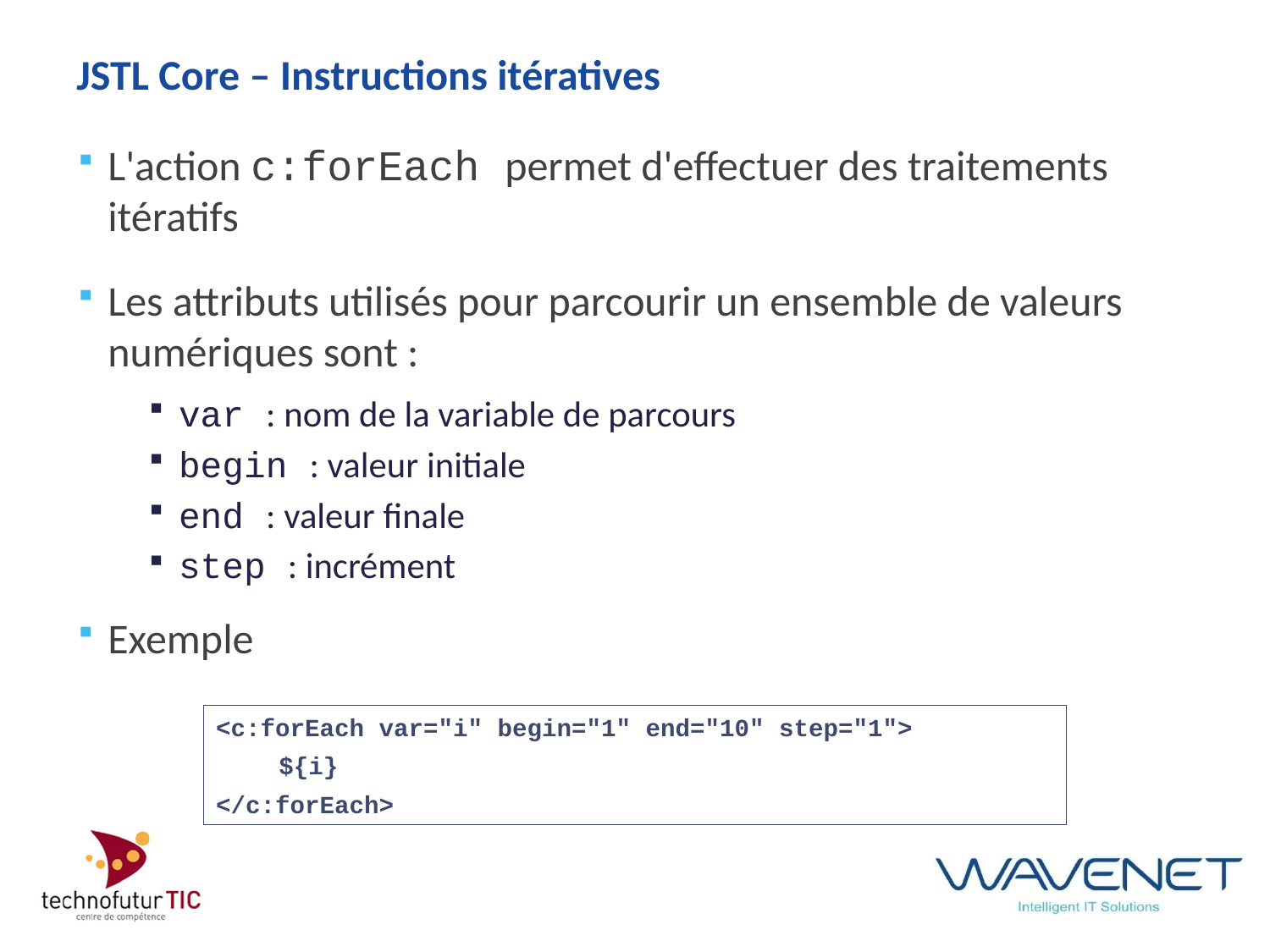

# JSTL Core – Instructions itératives
L'action c:forEach permet d'effectuer des traitements itératifs
Les attributs utilisés pour parcourir un ensemble de valeurs numériques sont :
var : nom de la variable de parcours
begin : valeur initiale
end : valeur finale
step : incrément
Exemple

<c:forEach var="i" begin="1" end="10" step="1">
	${i}
</c:forEach>